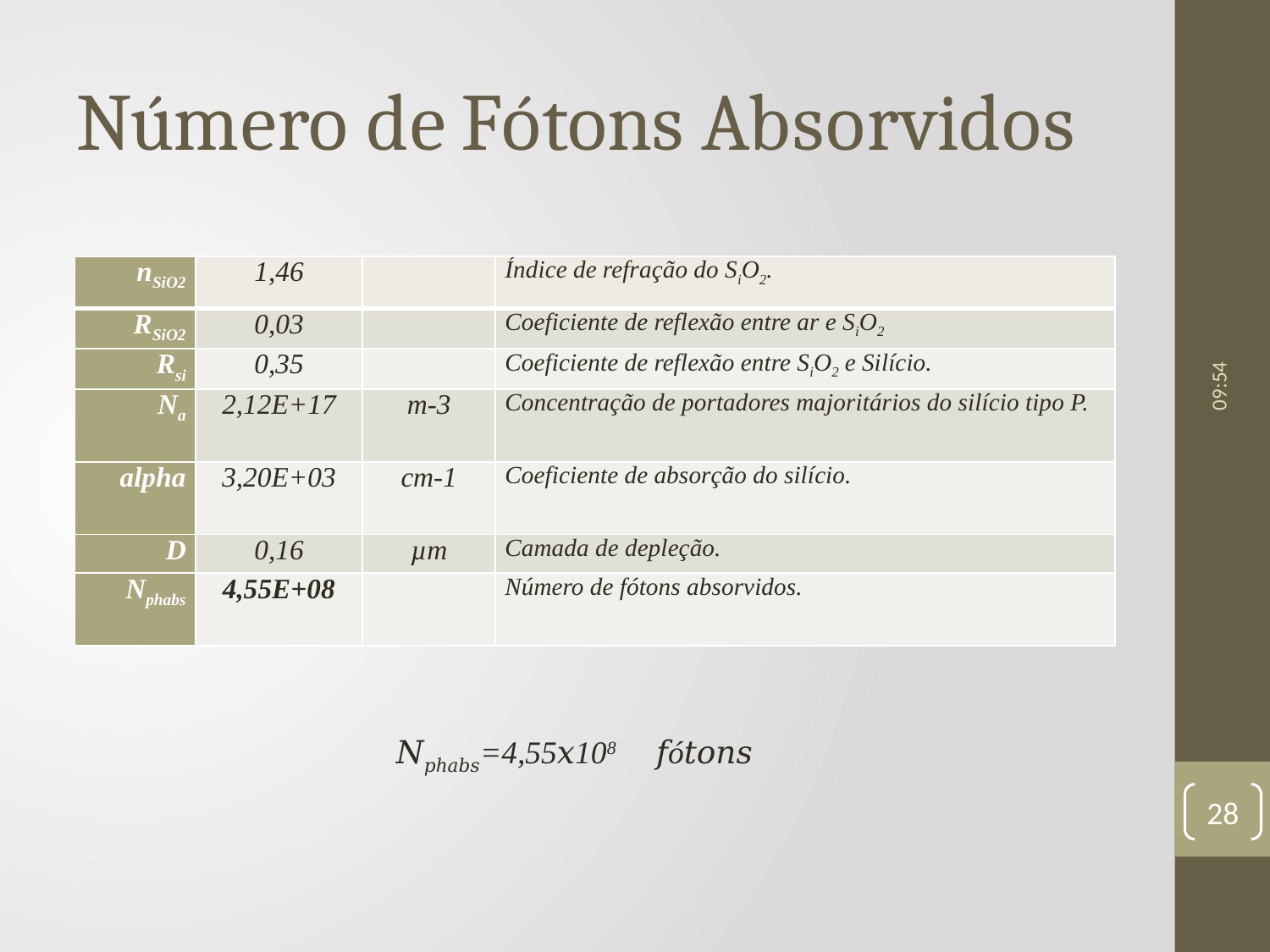

# Número de Fótons Absorvidos
09:54
| nSiO2 | 1,46 |  | Índice de refração do SiO2. |
| --- | --- | --- | --- |
| RSiO2 | 0,03 |  | Coeficiente de reflexão entre ar e SiO2 |
| Rsi | 0,35 |  | Coeficiente de reflexão entre SiO2 e Silício. |
| Na | 2,12E+17 | m-3 | Concentração de portadores majoritários do silício tipo P. |
| alpha | 3,20E+03 | cm-1 | Coeficiente de absorção do silício. |
| D | 0,16 | µm | Camada de depleção. |
| Nphabs | 4,55E+08 |  | Número de fótons absorvidos. |
𝑁𝑝ℎ𝑎𝑏𝑠=4,55𝑥108     𝑓ó𝑡𝑜𝑛𝑠
28